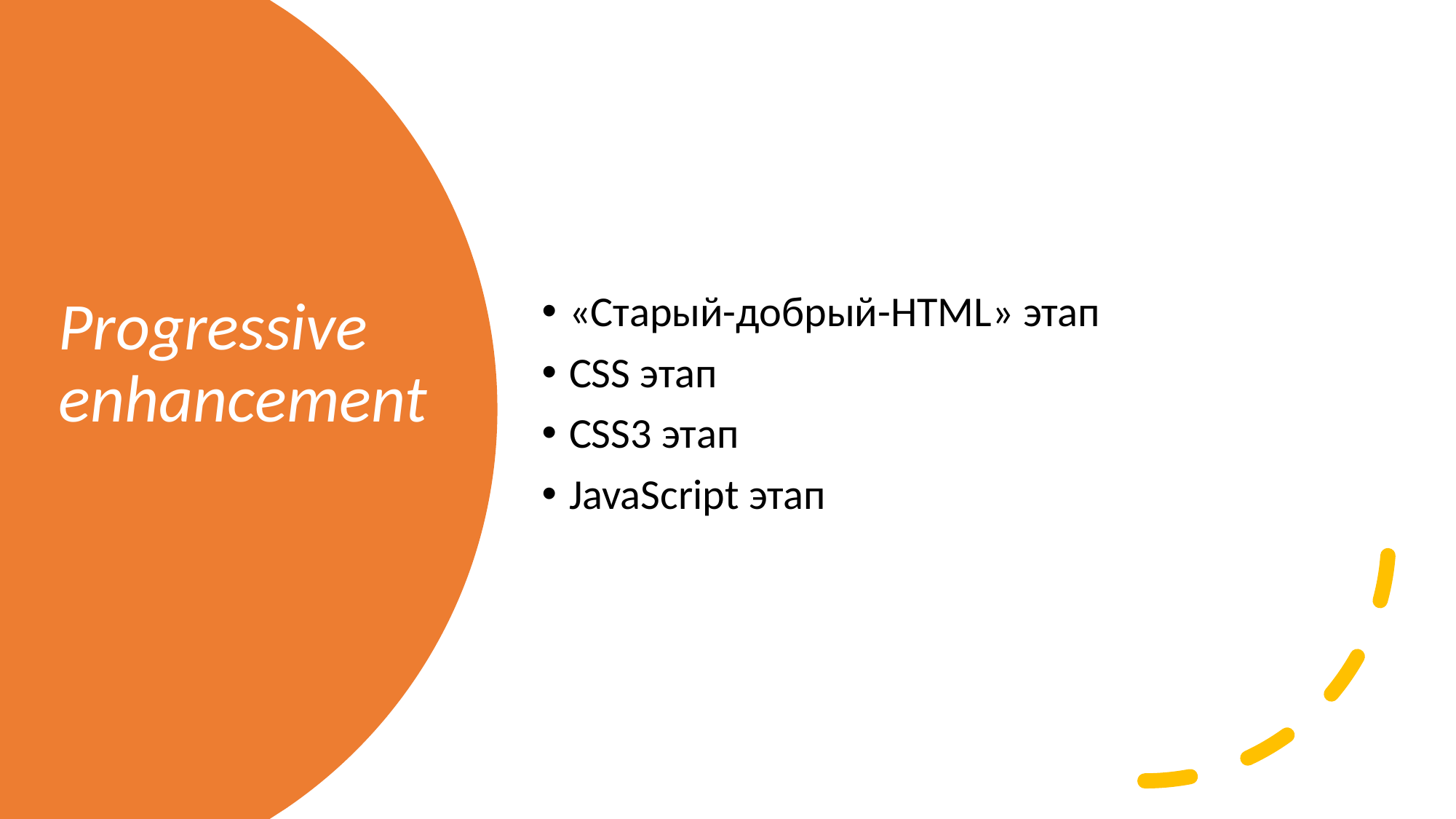

«Старый-добрый-HTML» этап
CSS этап
CSS3 этап
JavaScript этап
# Progressive enhancement